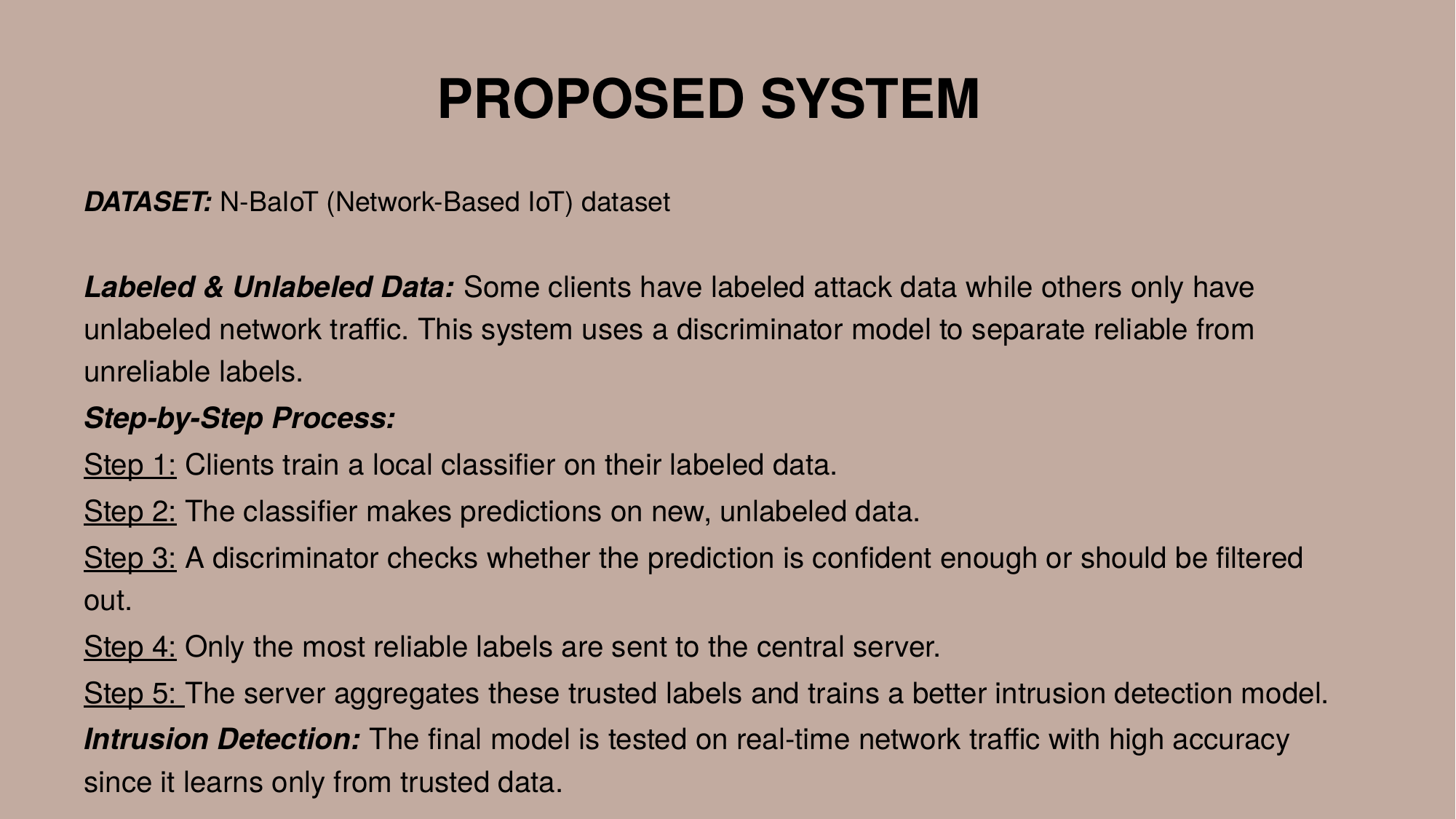

# PROPOSED SYSTEM
DATASET: N-BaIoT (Network-Based IoT) dataset
Labeled & Unlabeled Data: Some clients have labeled attack data while others only have unlabeled network traffic. This system uses a discriminator model to separate reliable from unreliable labels.
Step-by-Step Process:
Step 1: Clients train a local classifier on their labeled data.
Step 2: The classifier makes predictions on new, unlabeled data.
Step 3: A discriminator checks whether the prediction is confident enough or should be filtered out.
Step 4: Only the most reliable labels are sent to the central server.
Step 5: The server aggregates these trusted labels and trains a better intrusion detection model.
Intrusion Detection: The final model is tested on real-time network traffic with high accuracy since it learns only from trusted data.